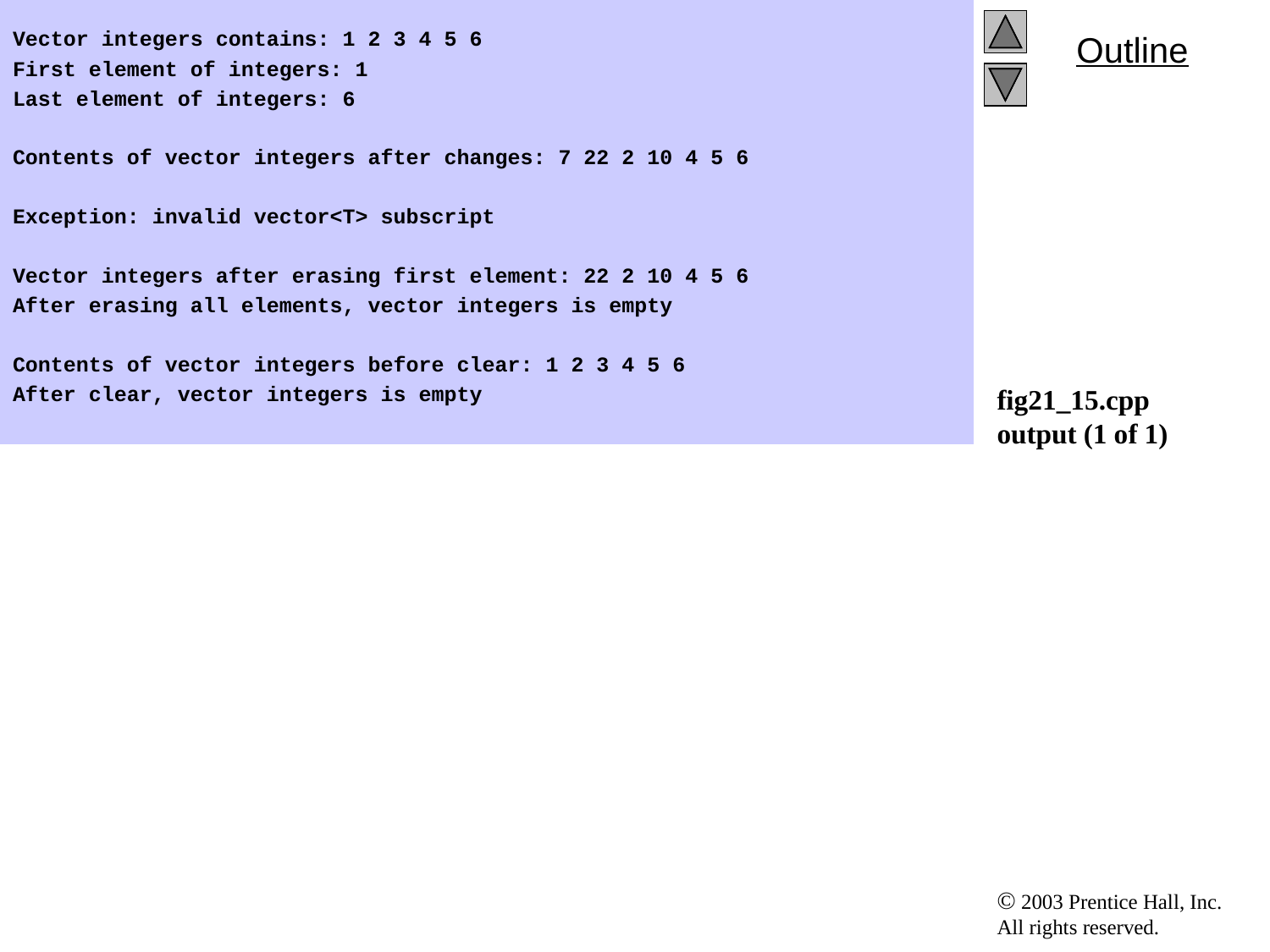

Vector integers contains: 1 2 3 4 5 6
First element of integers: 1
Last element of integers: 6

Contents of vector integers after changes: 7 22 2 10 4 5 6

Exception: invalid vector<T> subscript

Vector integers after erasing first element: 22 2 10 4 5 6
After erasing all elements, vector integers is empty

Contents of vector integers before clear: 1 2 3 4 5 6
After clear, vector integers is empty

# fig21_15.cpp output (1 of 1)